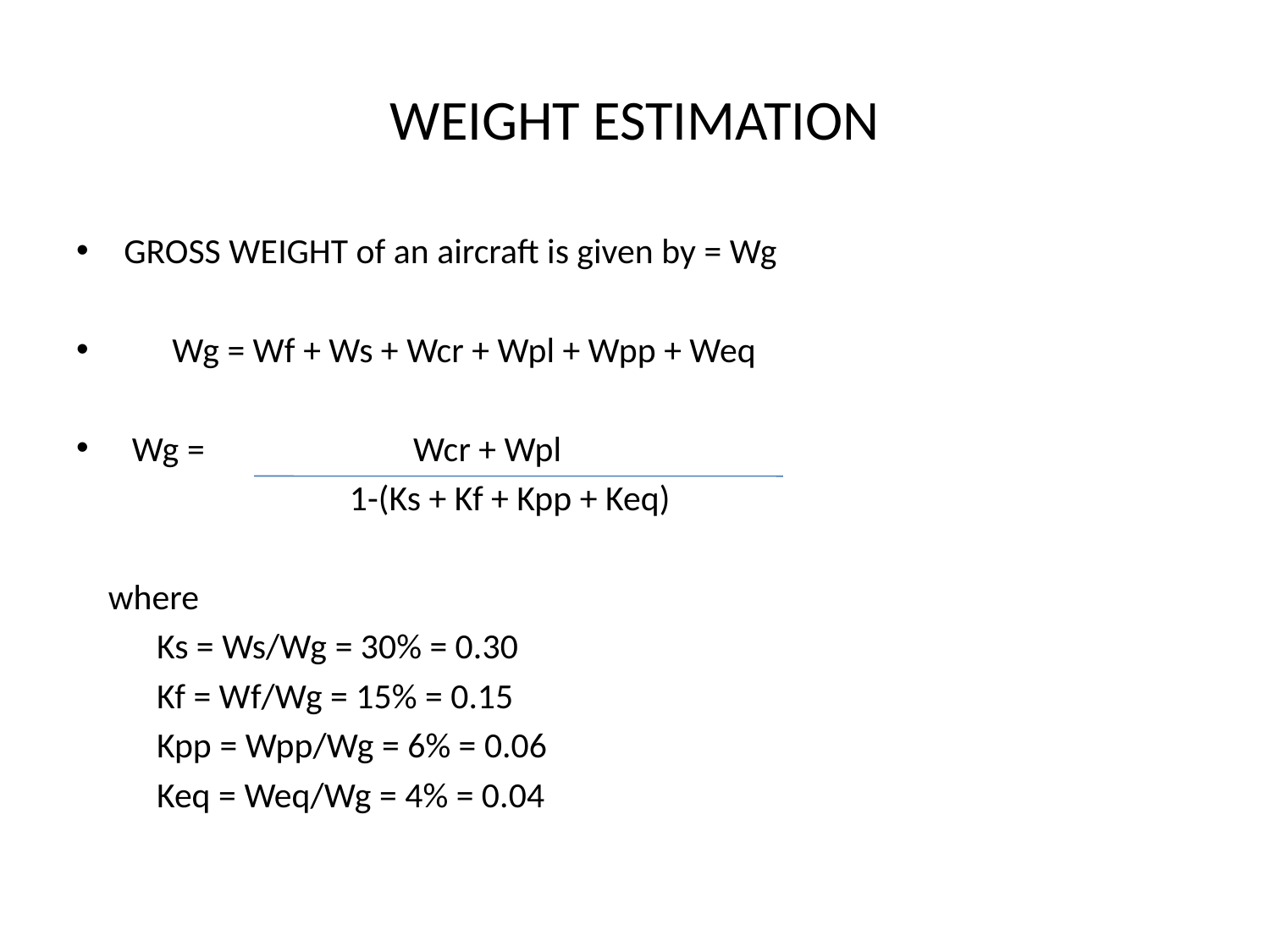

# WEIGHT ESTIMATION
GROSS WEIGHT of an aircraft is given by = Wg

      Wg = Wf + Ws + Wcr + Wpl + Wpp + Weq

 Wg =                          Wcr + Wpl
                                  1-(Ks + Kf + Kpp + Keq)

    where
          Ks = Ws/Wg = 30% = 0.30
          Kf = Wf/Wg = 15% = 0.15
          Kpp = Wpp/Wg = 6% = 0.06
          Keq = Weq/Wg = 4% = 0.04